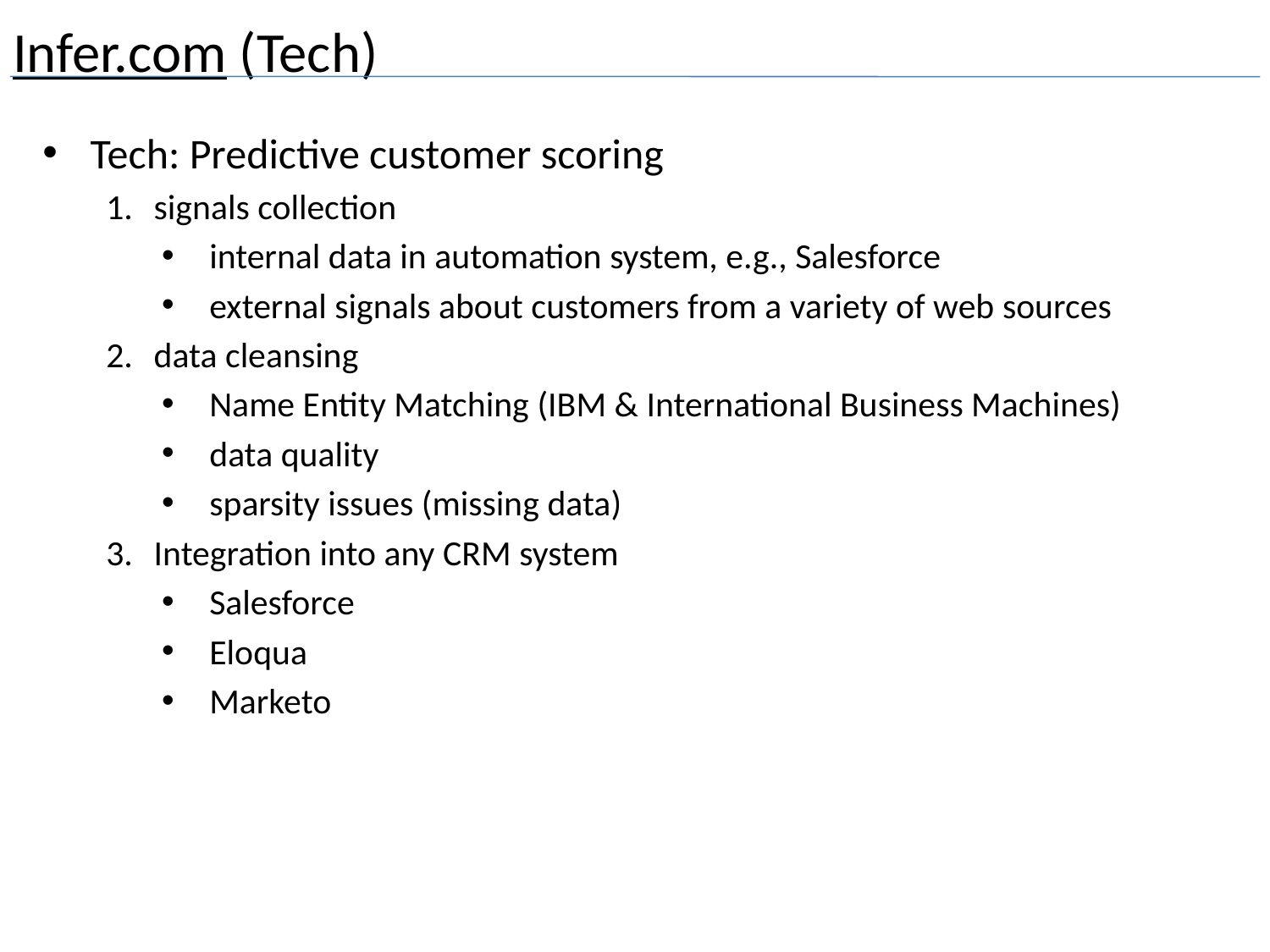

# Infer.com (Tech)
Tech: Predictive customer scoring
signals collection
internal data in automation system, e.g., Salesforce
external signals about customers from a variety of web sources
data cleansing
Name Entity Matching (IBM & International Business Machines)
data quality
sparsity issues (missing data)
Integration into any CRM system
Salesforce
Eloqua
Marketo